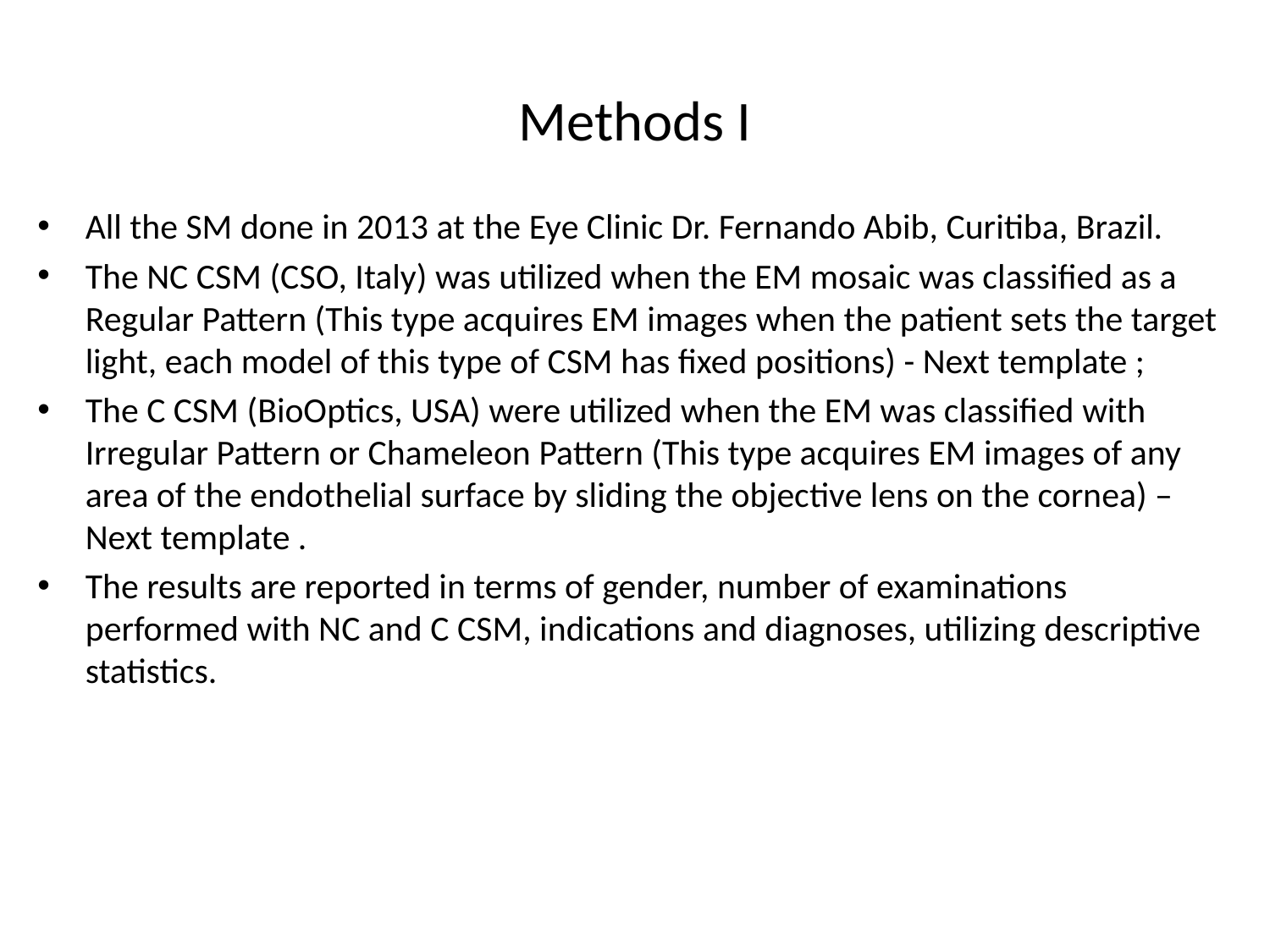

Methods I
All the SM done in 2013 at the Eye Clinic Dr. Fernando Abib, Curitiba, Brazil.
The NC CSM (CSO, Italy) was utilized when the EM mosaic was classified as a Regular Pattern (This type acquires EM images when the patient sets the target light, each model of this type of CSM has fixed positions) - Next template ;
The C CSM (BioOptics, USA) were utilized when the EM was classified with Irregular Pattern or Chameleon Pattern (This type acquires EM images of any area of the endothelial surface by sliding the objective lens on the cornea) – Next template .
The results are reported in terms of gender, number of examinations performed with NC and C CSM, indications and diagnoses, utilizing descriptive statistics.